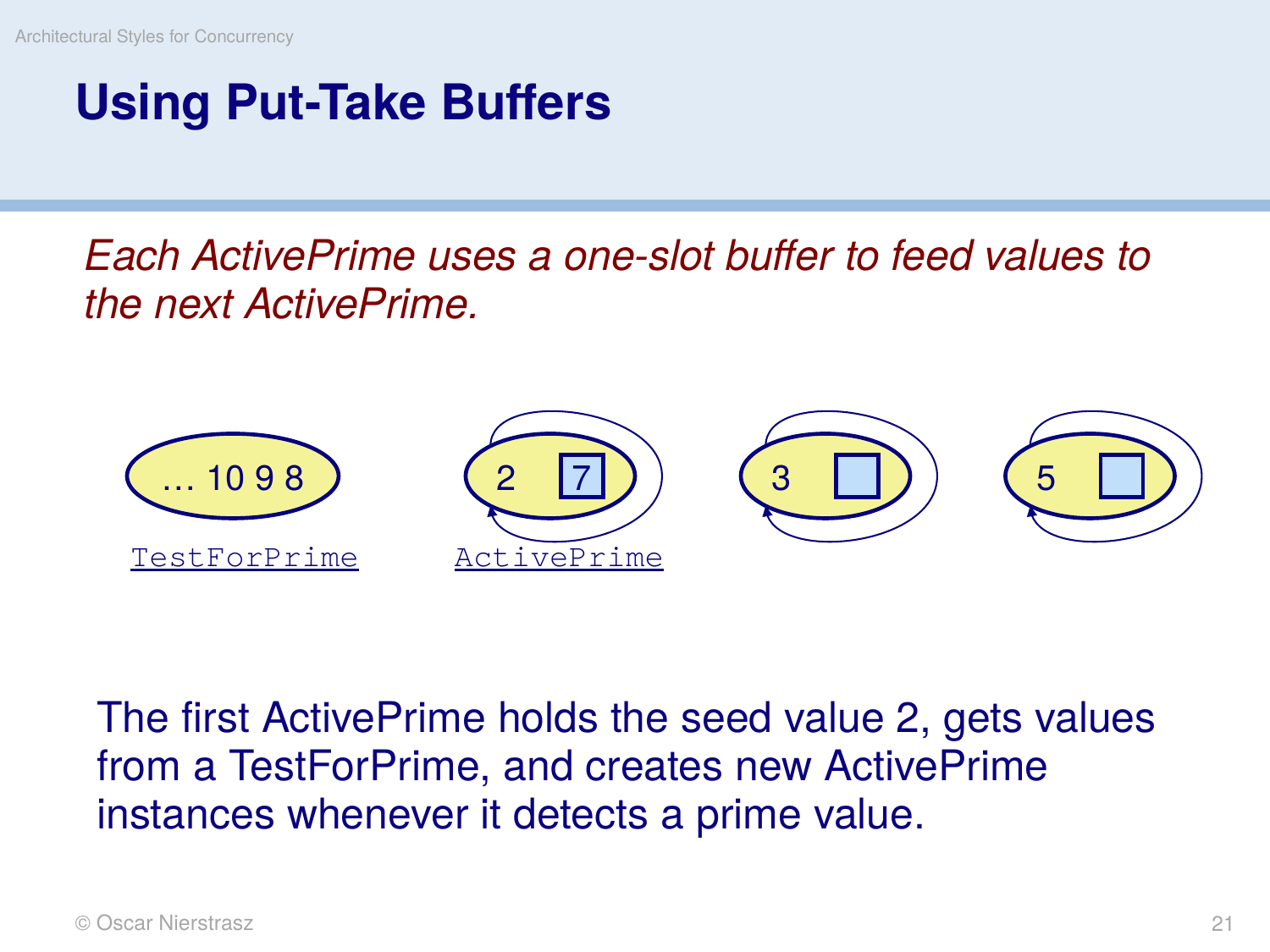

Architectural Styles for Concurrency
# Using Put-Take Buffers
Each ActivePrime uses a one-slot buffer to feed values to the next ActivePrime.
… 10 9 8
2
3
5
7

TestForPrime
ActivePrime
The first ActivePrime holds the seed value 2, gets values from a TestForPrime, and creates new ActivePrime instances whenever it detects a prime value.
© Oscar Nierstrasz
21